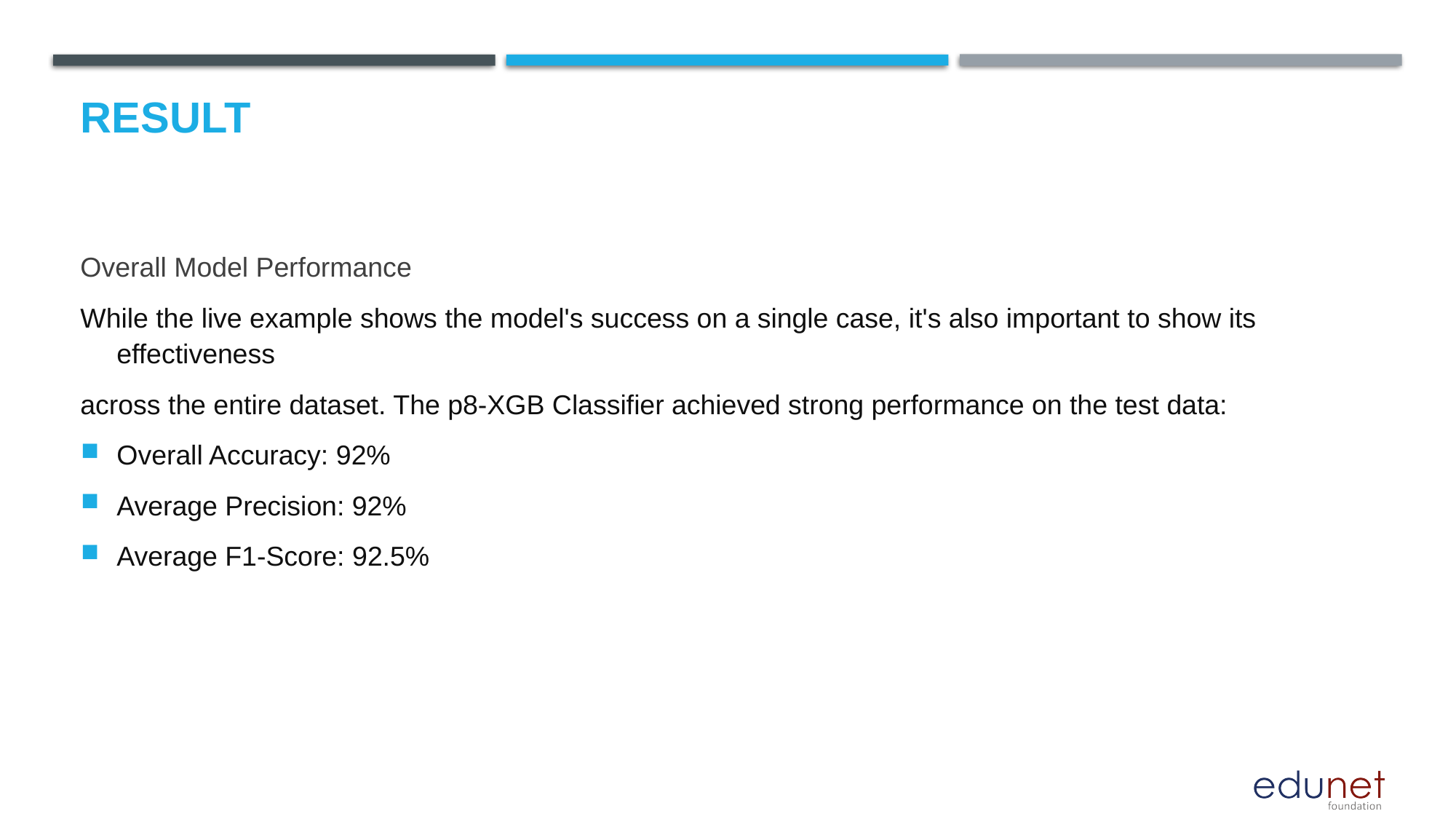

# Result
Overall Model Performance
While the live example shows the model's success on a single case, it's also important to show its effectiveness
across the entire dataset. The p8-XGB Classifier achieved strong performance on the test data:
Overall Accuracy: 92%
Average Precision: 92%
Average F1-Score: 92.5%